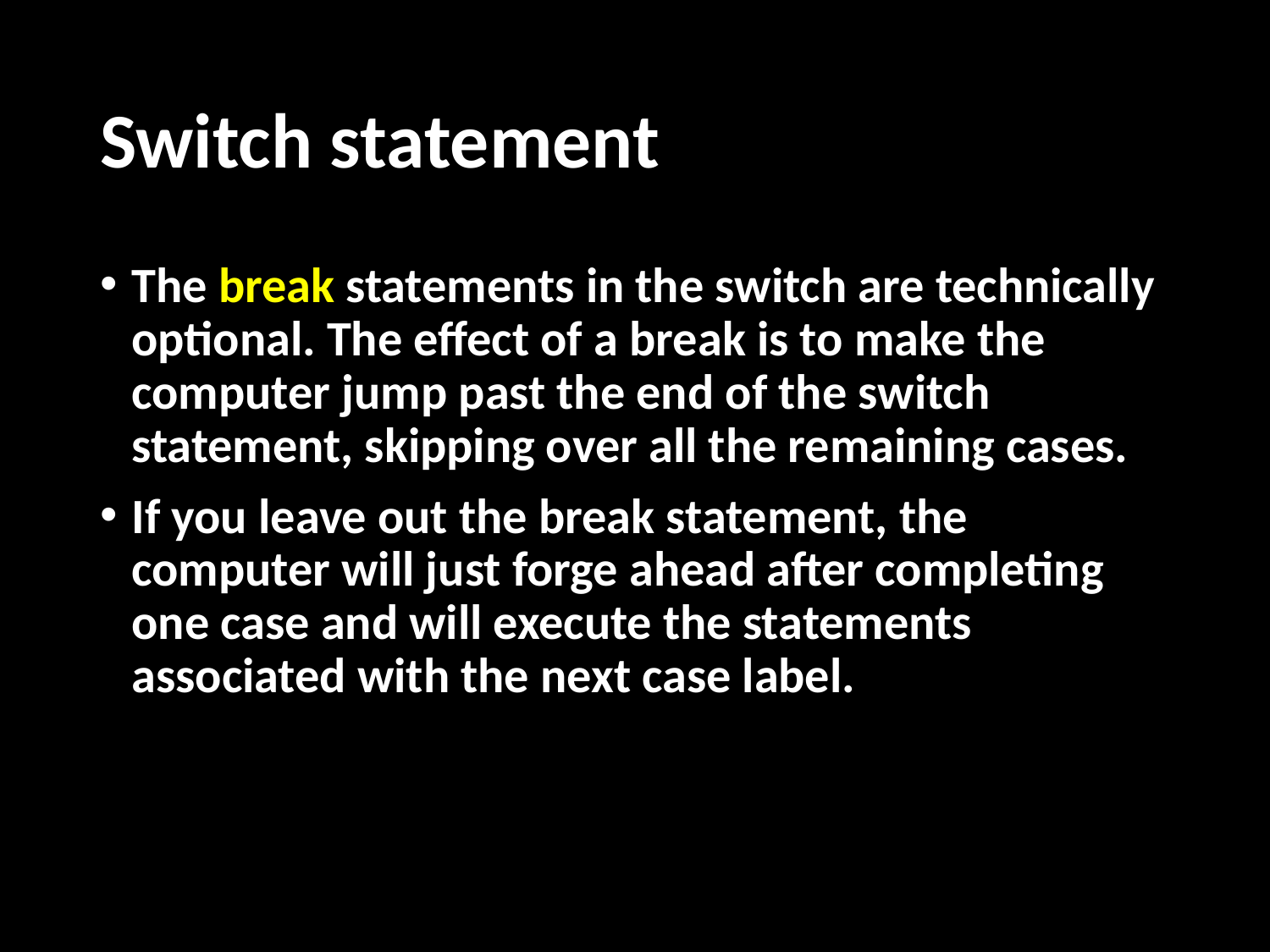

# Switch statement
The break statements in the switch are technically optional. The effect of a break is to make the computer jump past the end of the switch statement, skipping over all the remaining cases.
If you leave out the break statement, the computer will just forge ahead after completing one case and will execute the statements associated with the next case label.